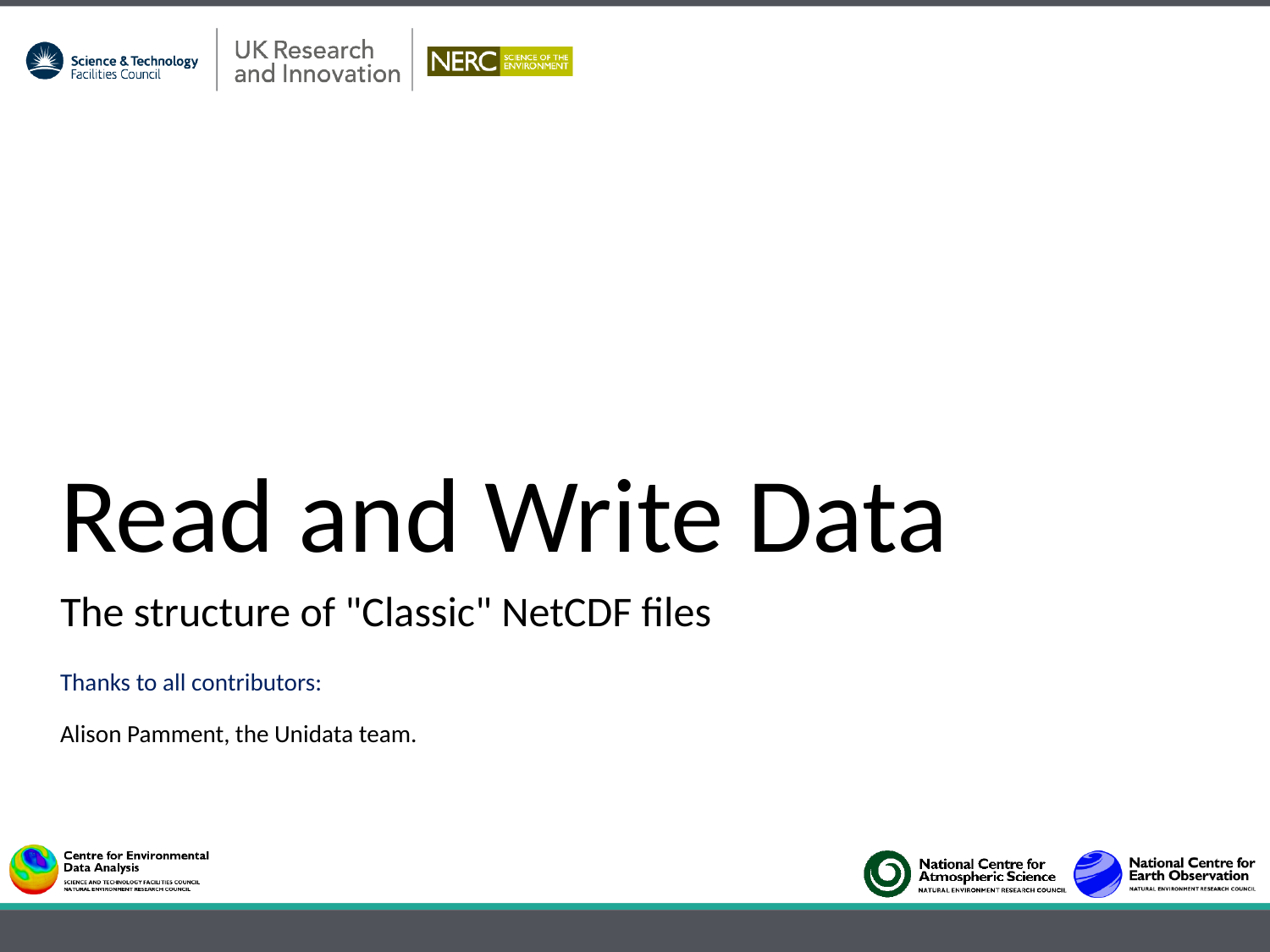

# Read and Write Data
The structure of "Classic" NetCDF files
Thanks to all contributors:

Alison Pamment, the Unidata team.